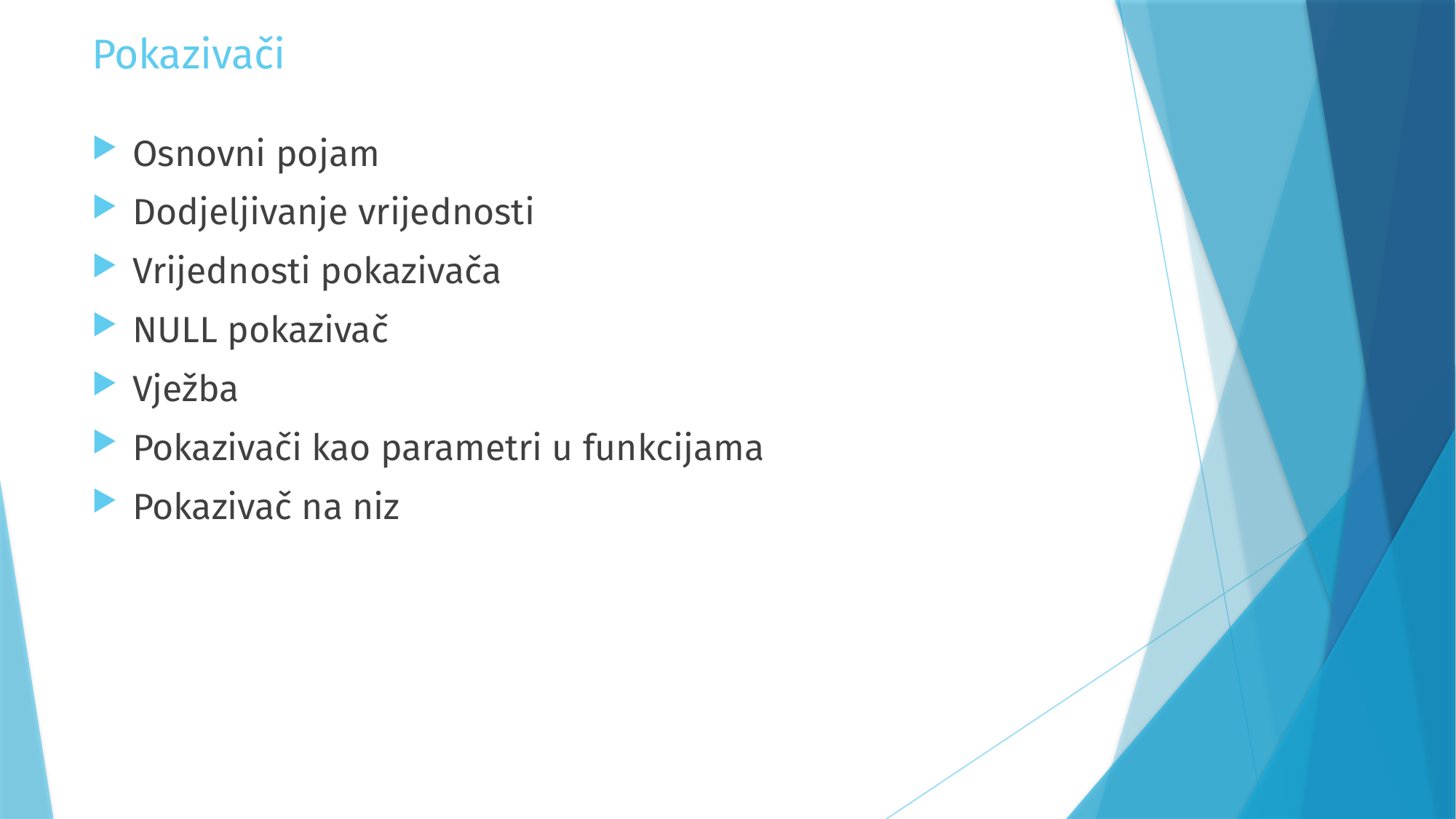

# Pokazivači
Osnovni pojam
Dodjeljivanje vrijednosti
Vrijednosti pokazivača
NULL pokazivač
Vježba
Pokazivači kao parametri u funkcijama
Pokazivač na niz